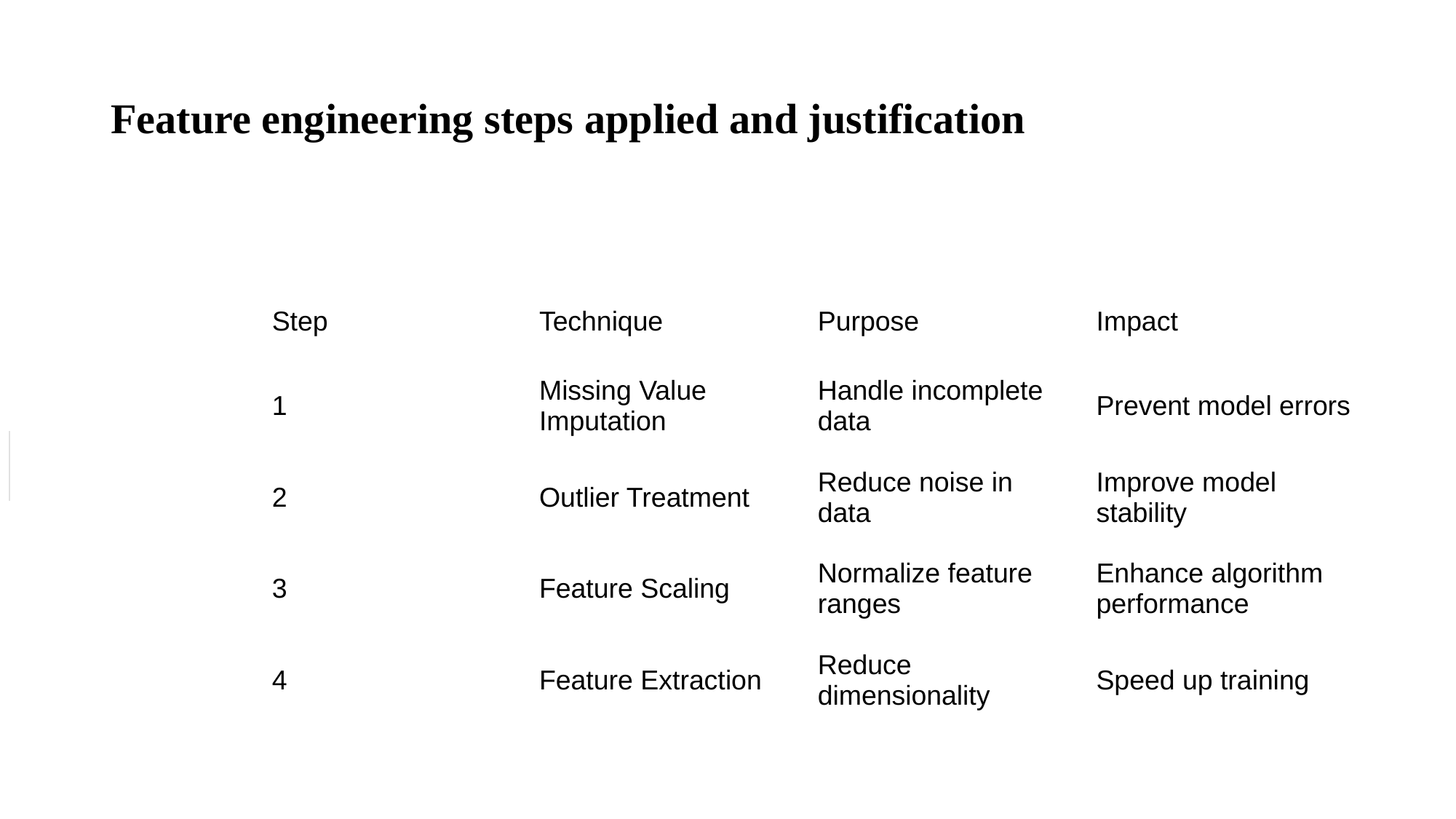

# Feature engineering steps applied and justification
| Step | Technique | Purpose | Impact |
| --- | --- | --- | --- |
| 1 | Missing Value Imputation | Handle incomplete data | Prevent model errors |
| 2 | Outlier Treatment | Reduce noise in data | Improve model stability |
| 3 | Feature Scaling | Normalize feature ranges | Enhance algorithm performance |
| 4 | Feature Extraction | Reduce dimensionality | Speed up training |